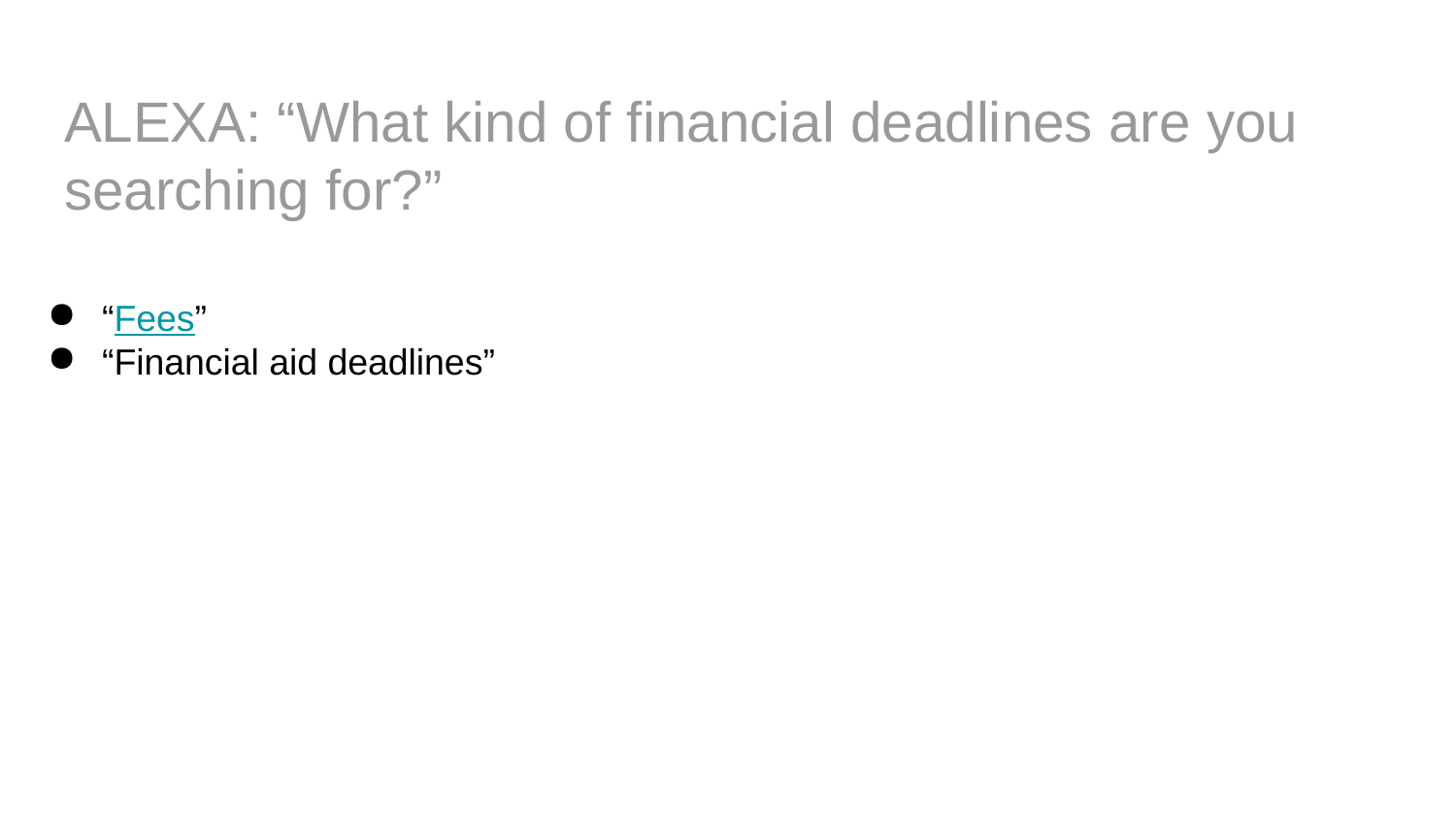

# ALEXA: “What kind of financial deadlines are you searching for?”
“Fees”
“Financial aid deadlines”